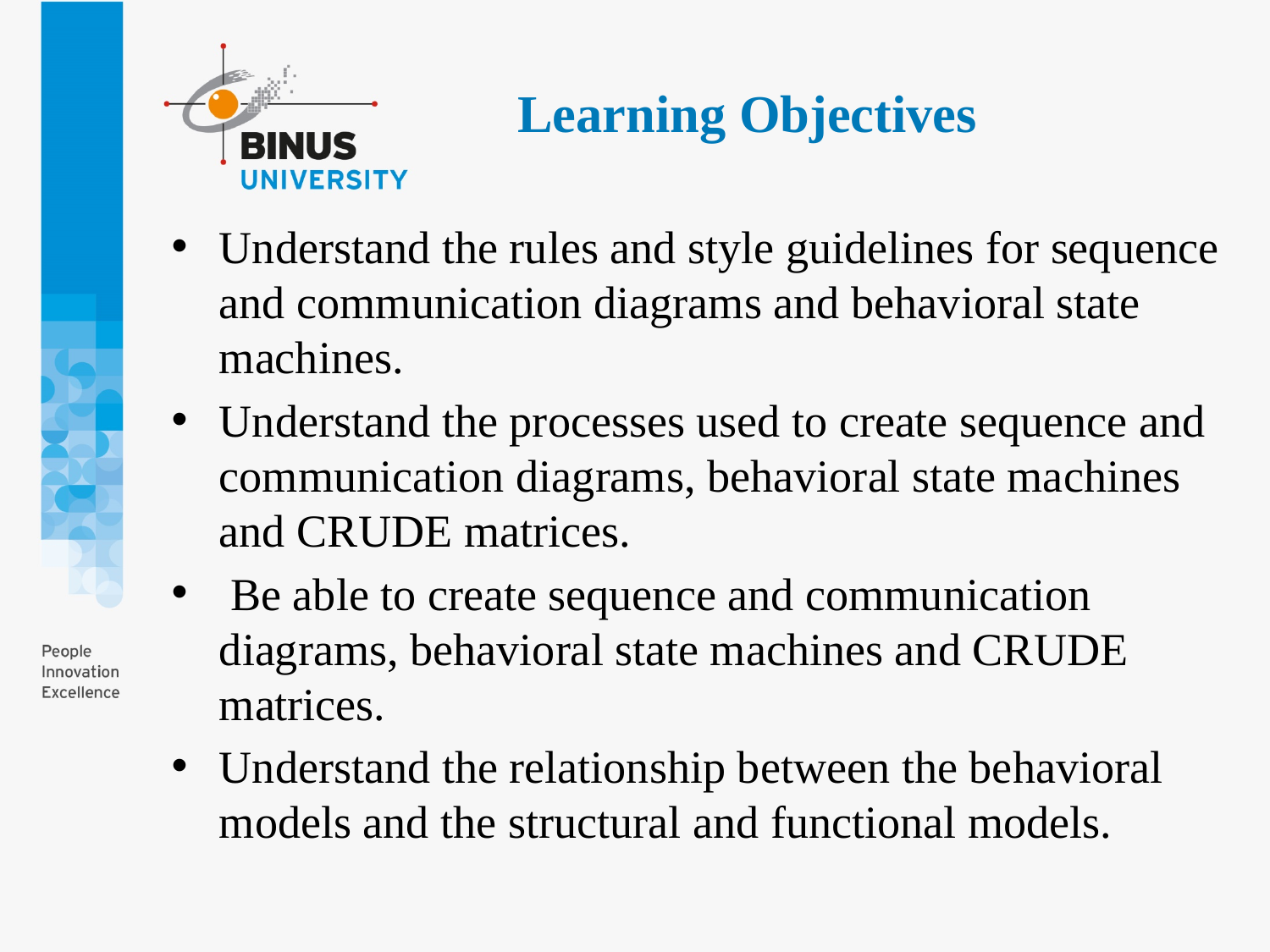

# Learning Objectives
Understand the rules and style guidelines for sequence and communication diagrams and behavioral state machines.
Understand the processes used to create sequence and communication diagrams, behavioral state machines and CRUDE matrices.
 Be able to create sequence and communication diagrams, behavioral state machines and CRUDE matrices.
Understand the relationship between the behavioral models and the structural and functional models.